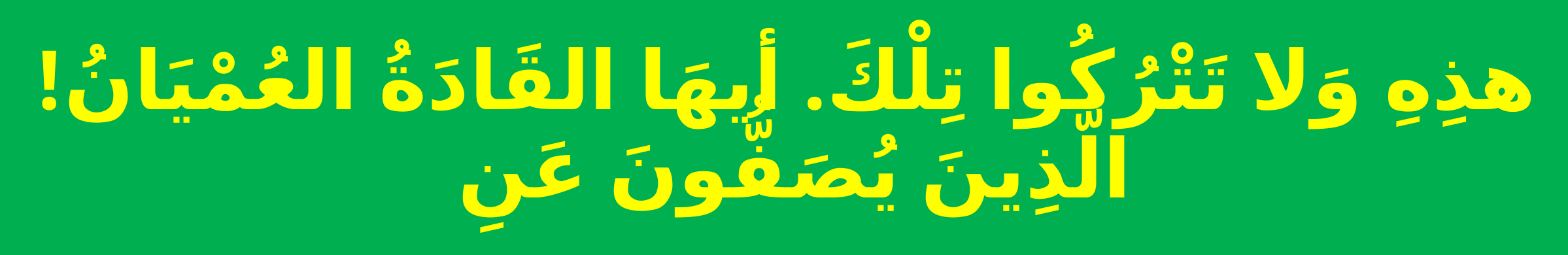

# هذِهِ وَلا تَتْرُكُوا تِلْكَ. أيهَا القَادَةُ العُمْيَانُ! الَّذِينَ يُصَفُّونَ عَنِ